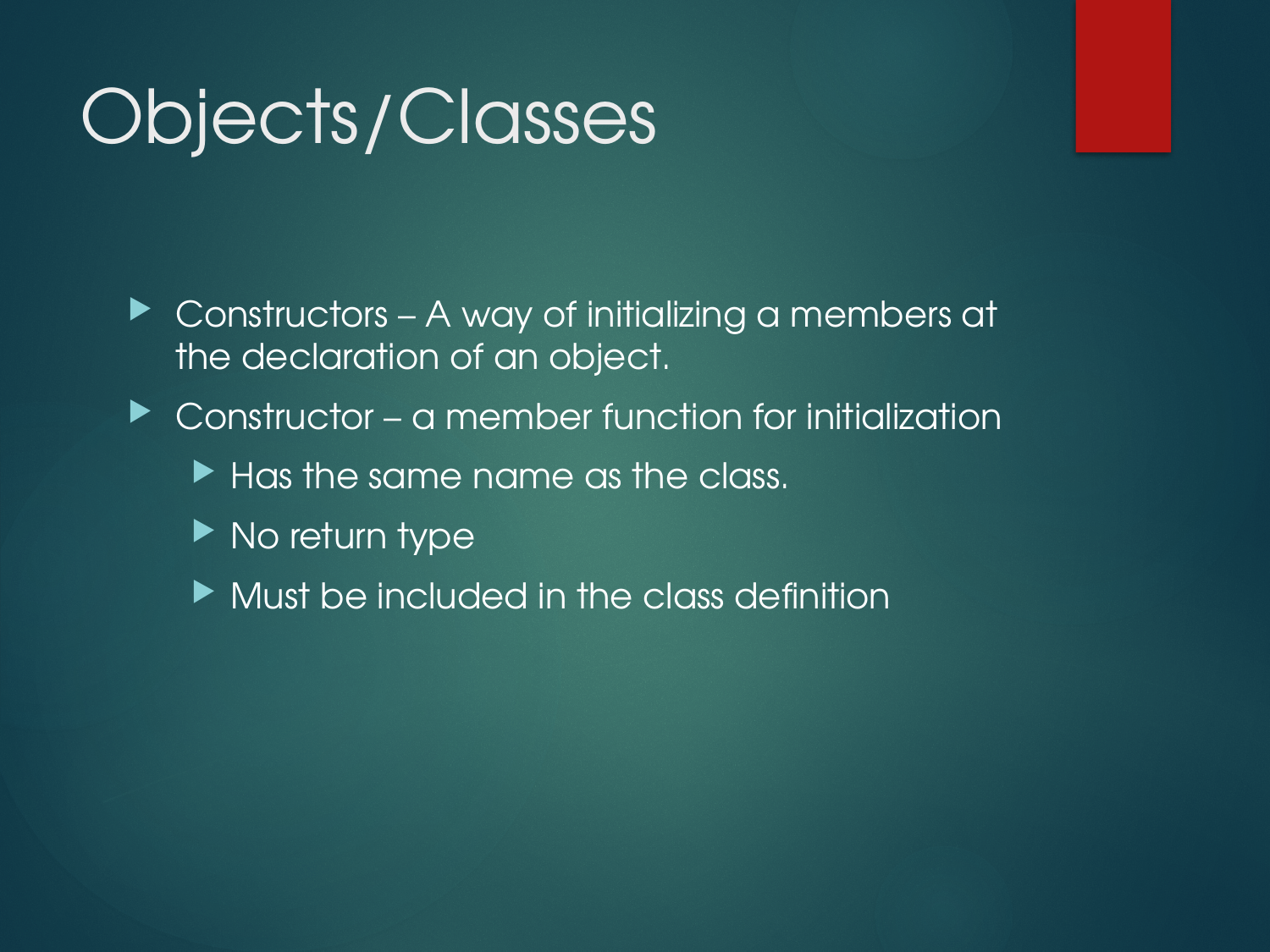

# Objects/Classes
Constructors – A way of initializing a members at the declaration of an object.
Constructor – a member function for initialization
Has the same name as the class.
No return type
Must be included in the class definition